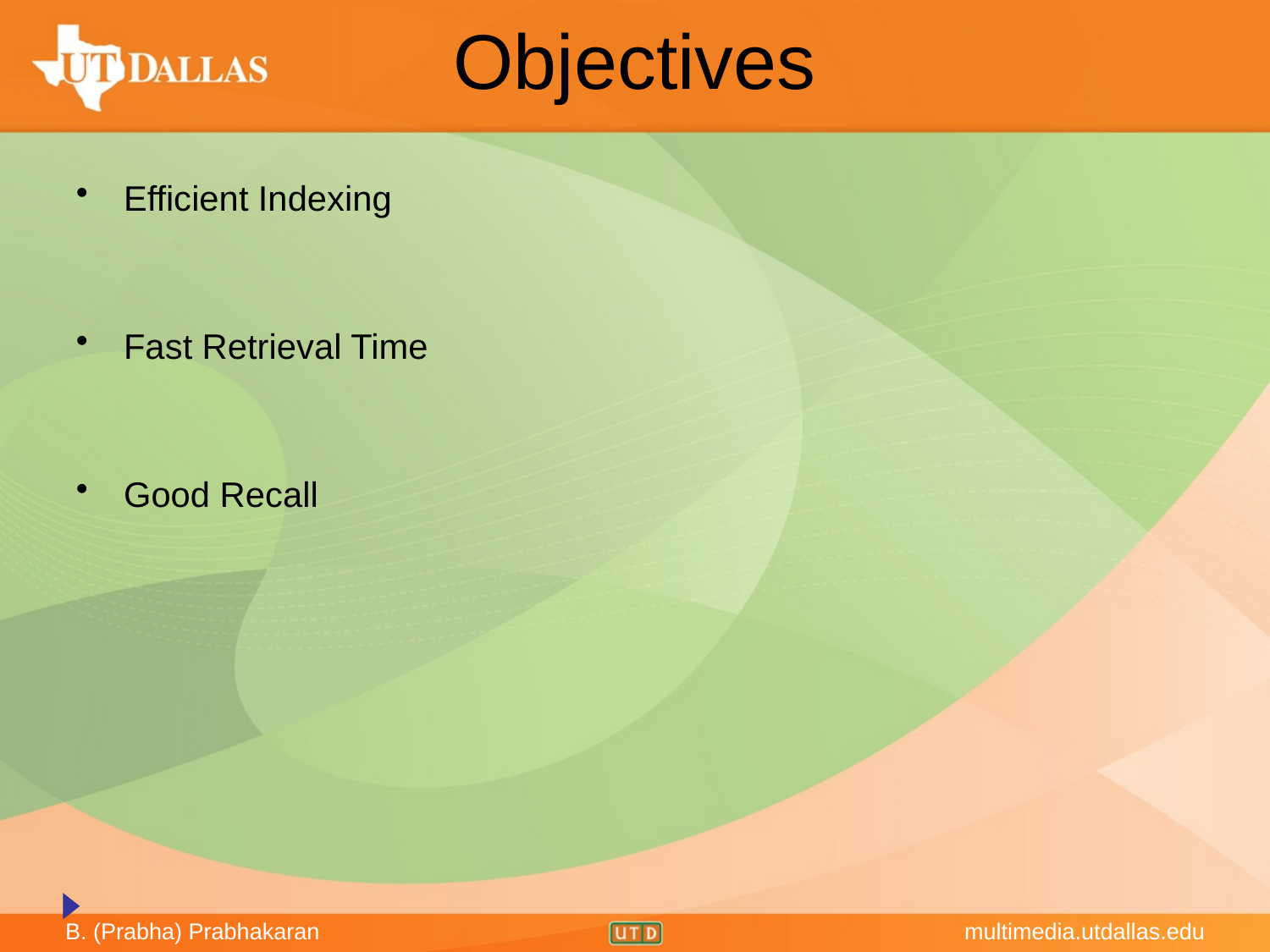

Objectives
Efficient Indexing

Fast Retrieval Time

Good Recall